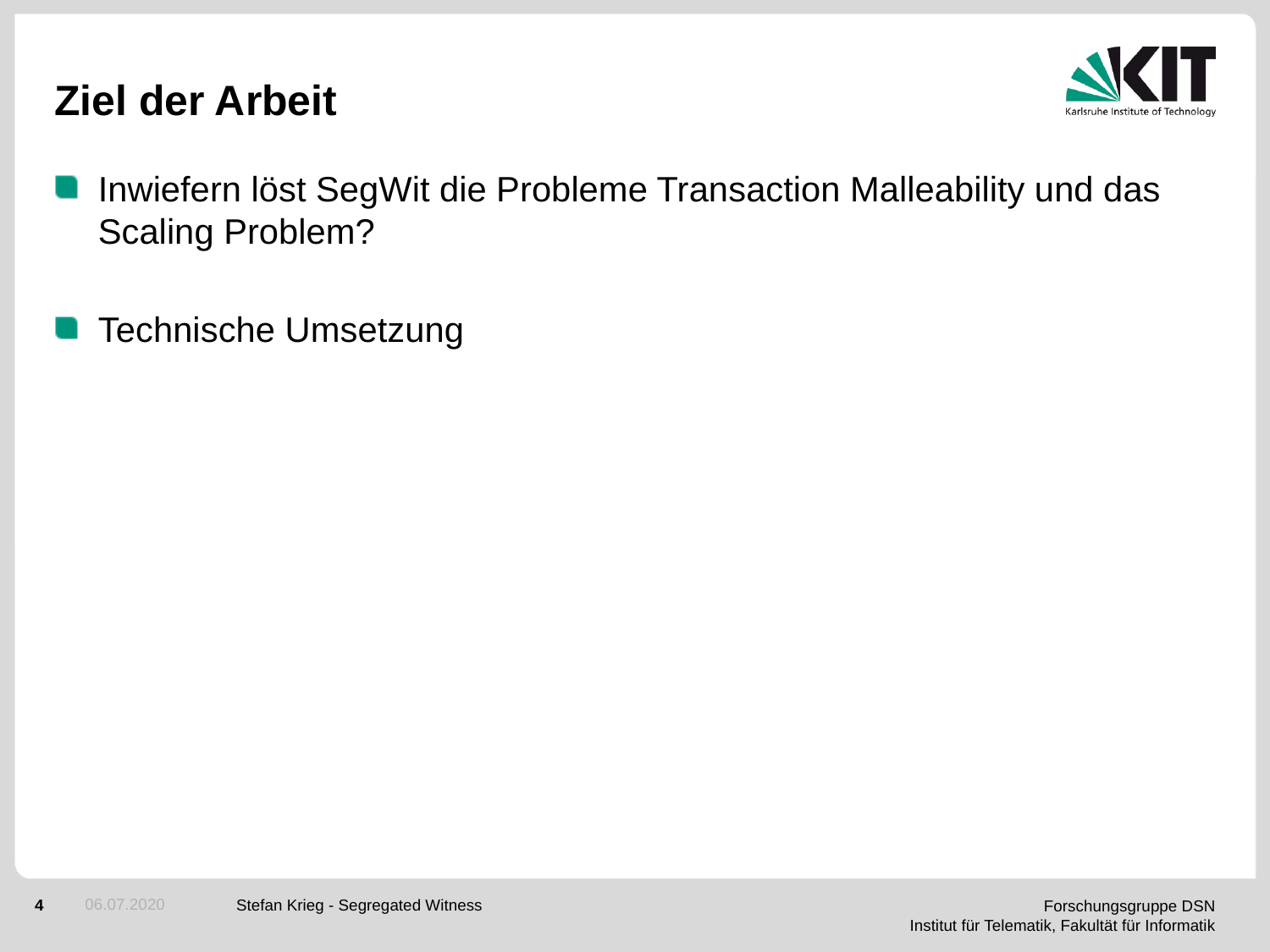

# Ziel der Arbeit
Inwiefern löst SegWit die Probleme Transaction Malleability und das Scaling Problem?

Technische Umsetzung

06.07.2020
Stefan Krieg - Segregated Witness